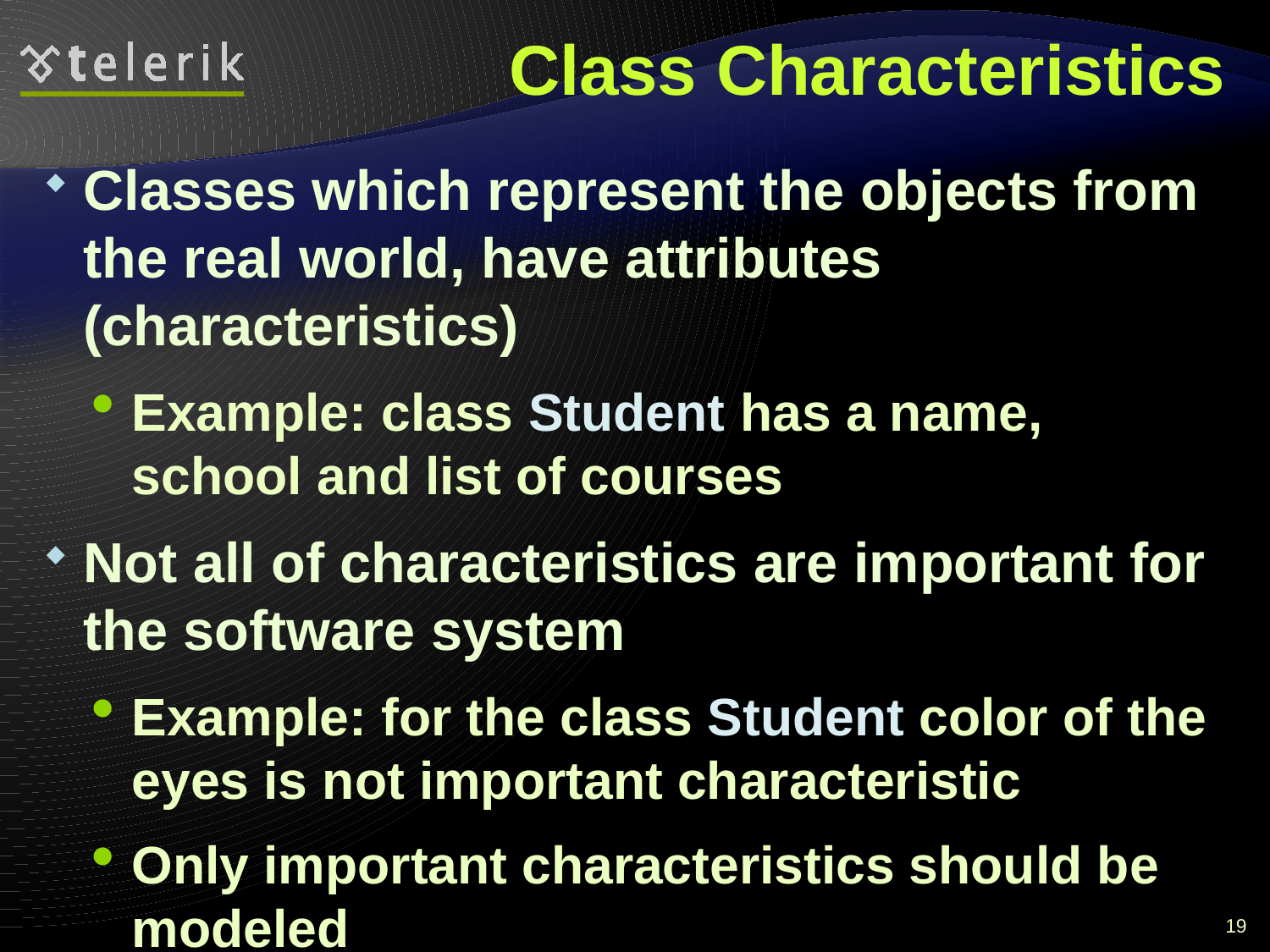

# Class Characteristics
Classes which represent the objects from the real world, have attributes (characteristics)
Example: class Student has a name, school and list of courses
Not all of characteristics are important for the software system
Example: for the class Student color of the eyes is not important characteristic
Only important characteristics should be modeled
19